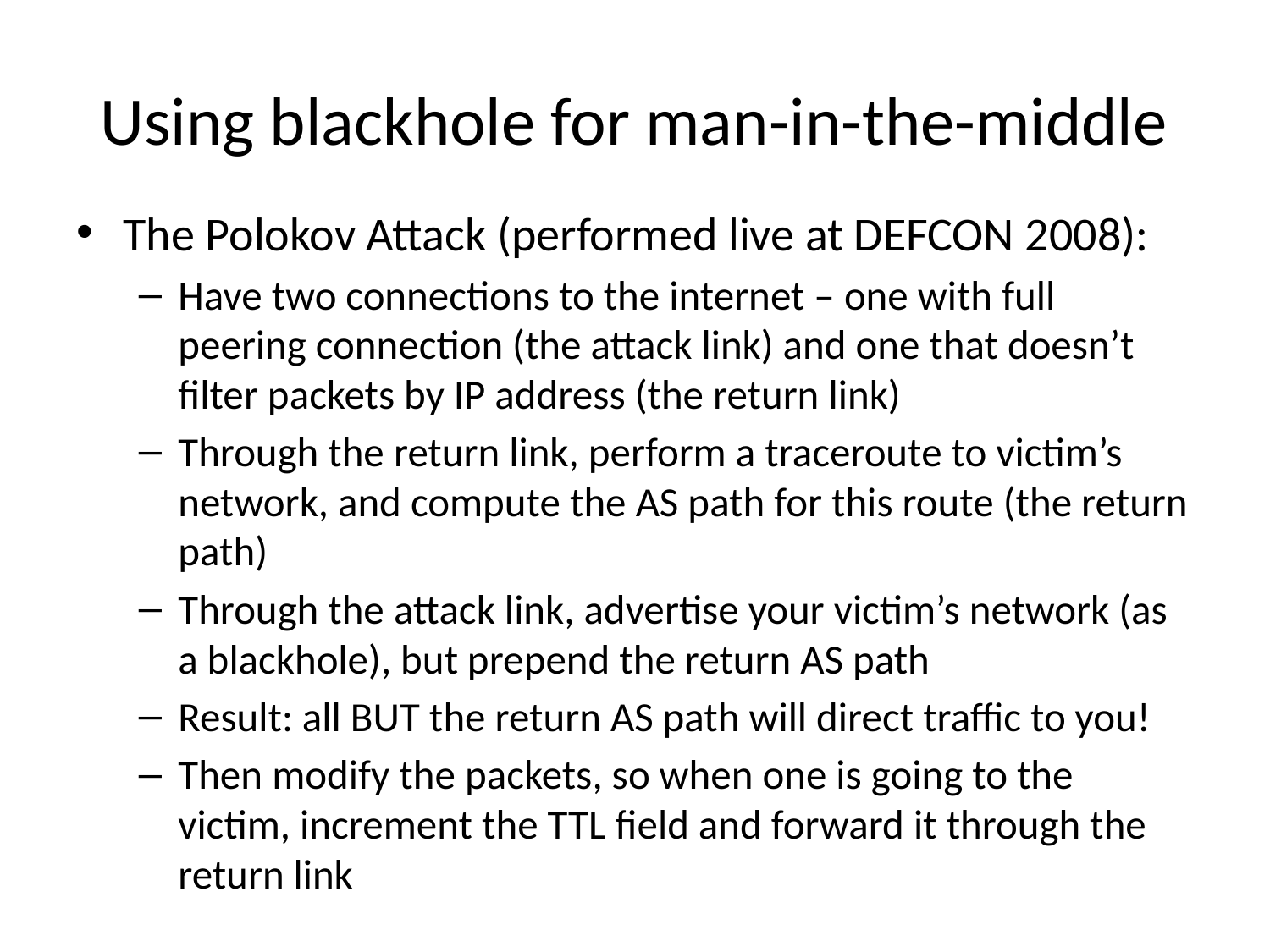

# Using blackhole for man-in-the-middle
The Polokov Attack (performed live at DEFCON 2008):
Have two connections to the internet – one with full peering connection (the attack link) and one that doesn’t filter packets by IP address (the return link)
Through the return link, perform a traceroute to victim’s network, and compute the AS path for this route (the return path)
Through the attack link, advertise your victim’s network (as a blackhole), but prepend the return AS path
Result: all BUT the return AS path will direct traffic to you!
Then modify the packets, so when one is going to the victim, increment the TTL field and forward it through the return link